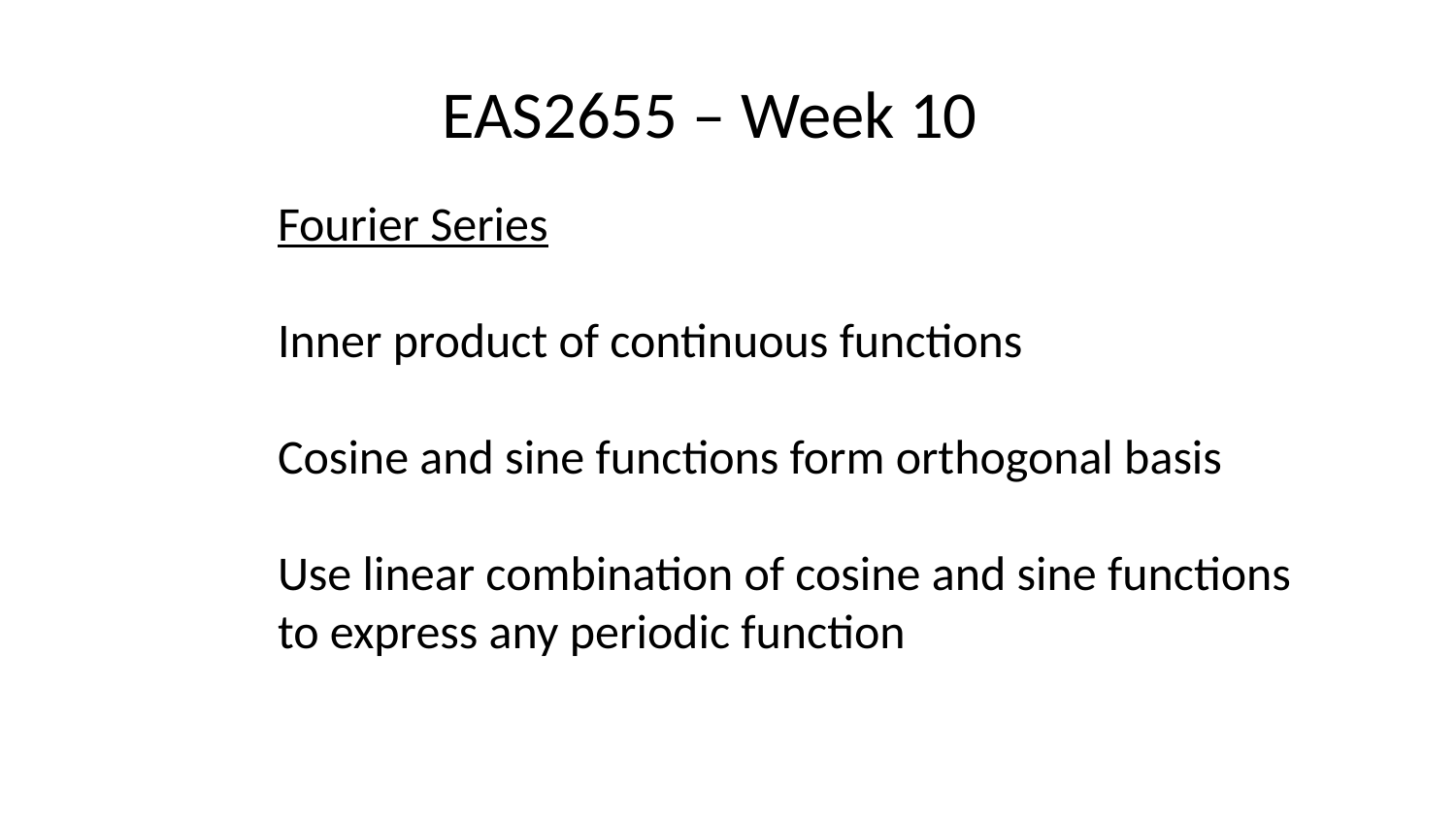

# EAS2655 – Week 10
Fourier Series

Inner product of continuous functions

Cosine and sine functions form orthogonal basis

Use linear combination of cosine and sine functions to express any periodic function